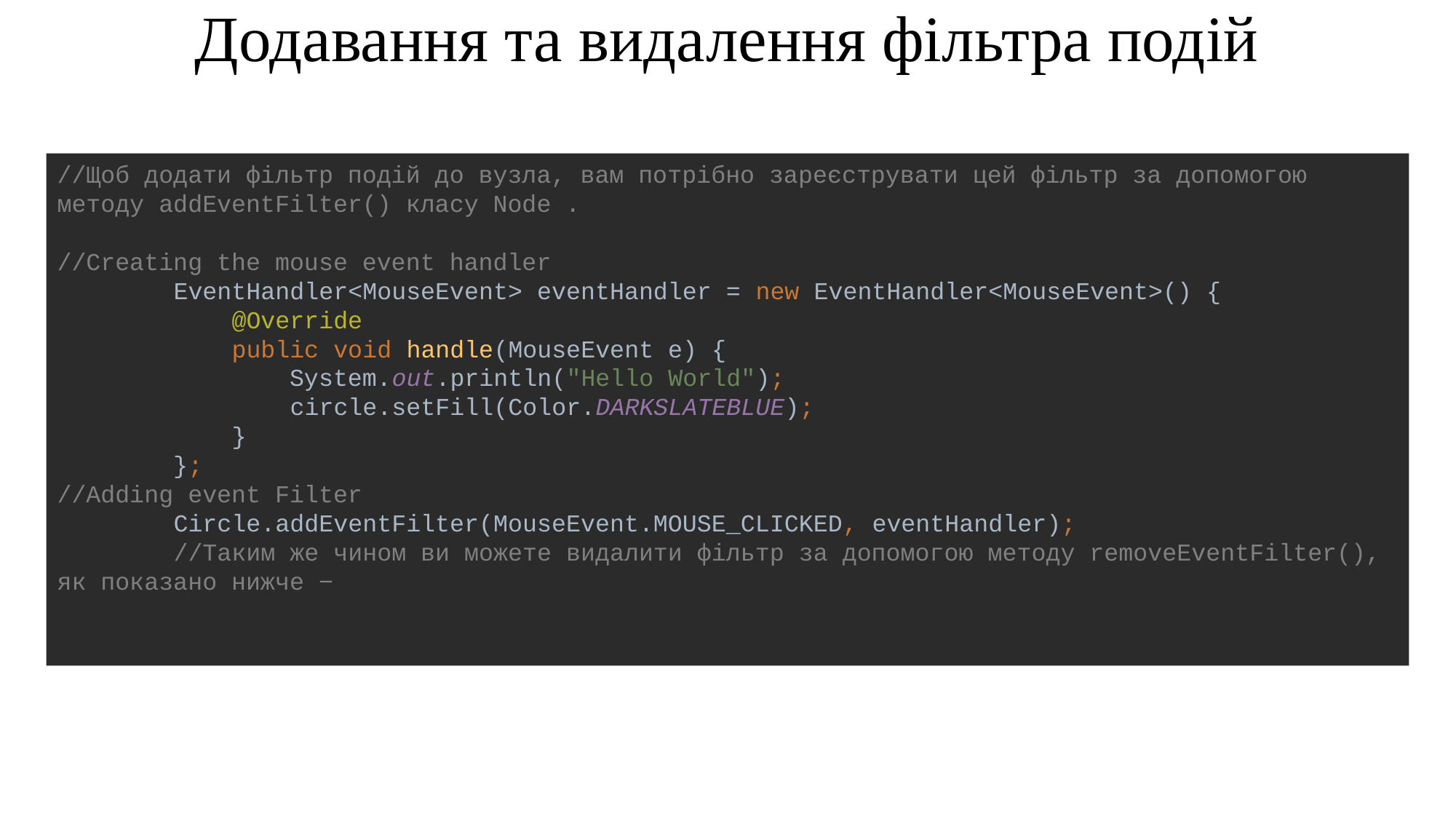

# Додавання та видалення фільтра подій
//Щоб додати фільтр подій до вузла, вам потрібно зареєструвати цей фільтр за допомогою методу addEventFilter() класу Node .
//Creating the mouse event handler
        EventHandler<MouseEvent> eventHandler = new EventHandler<MouseEvent>() {
            @Override
            public void handle(MouseEvent e) {
                System.out.println("Hello World");
                circle.setFill(Color.DARKSLATEBLUE);
            }
        };
//Adding event Filter
        Circle.addEventFilter(MouseEvent.MOUSE_CLICKED, eventHandler);
        //Таким же чином ви можете видалити фільтр за допомогою методу removeEventFilter(), як показано нижче −